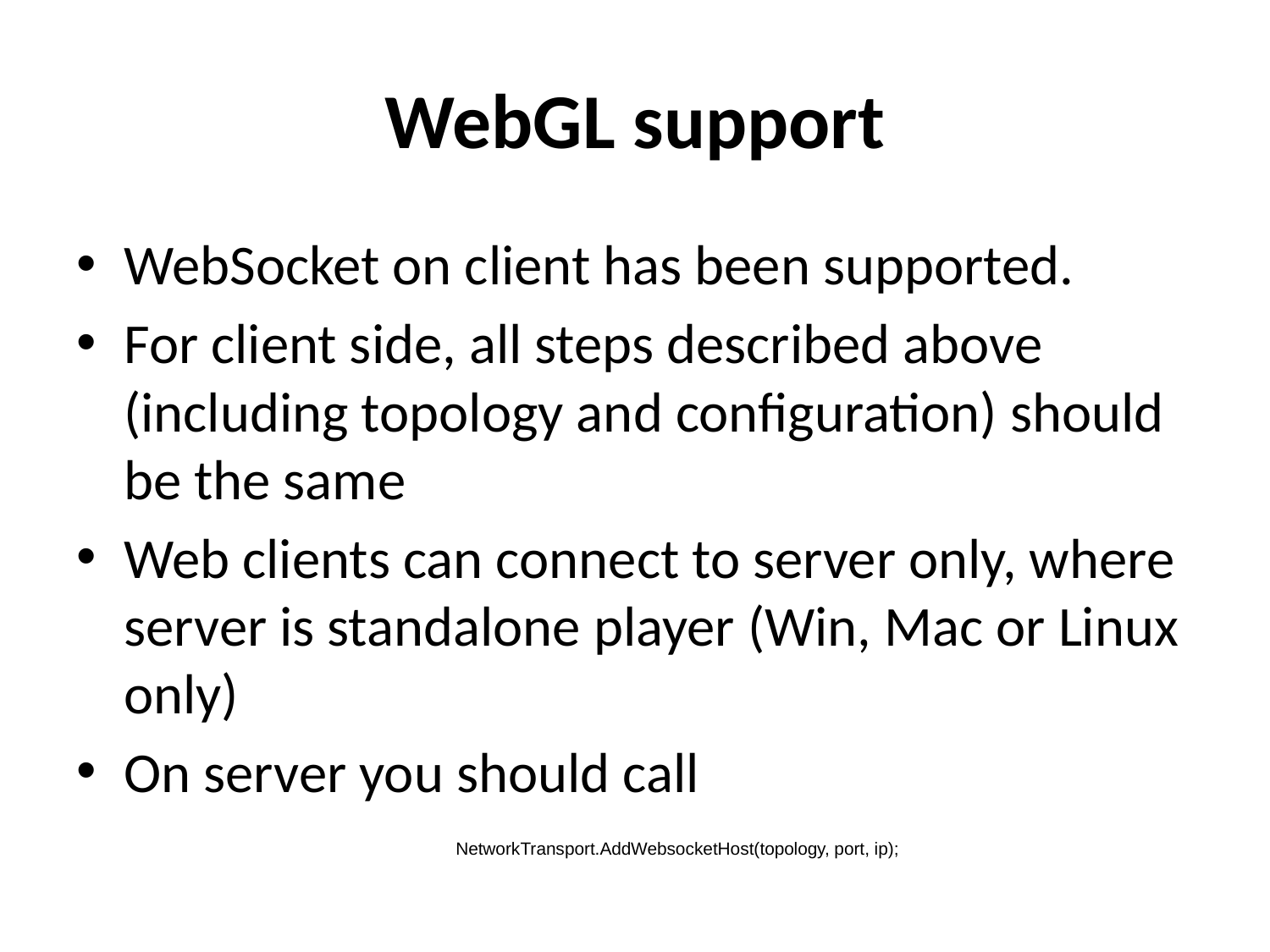

# WebGL support
WebSocket on client has been supported.
For client side, all steps described above (including topology and configuration) should be the same
Web clients can connect to server only, where server is standalone player (Win, Mac or Linux only)
On server you should call
NetworkTransport.AddWebsocketHost(topology, port, ip);